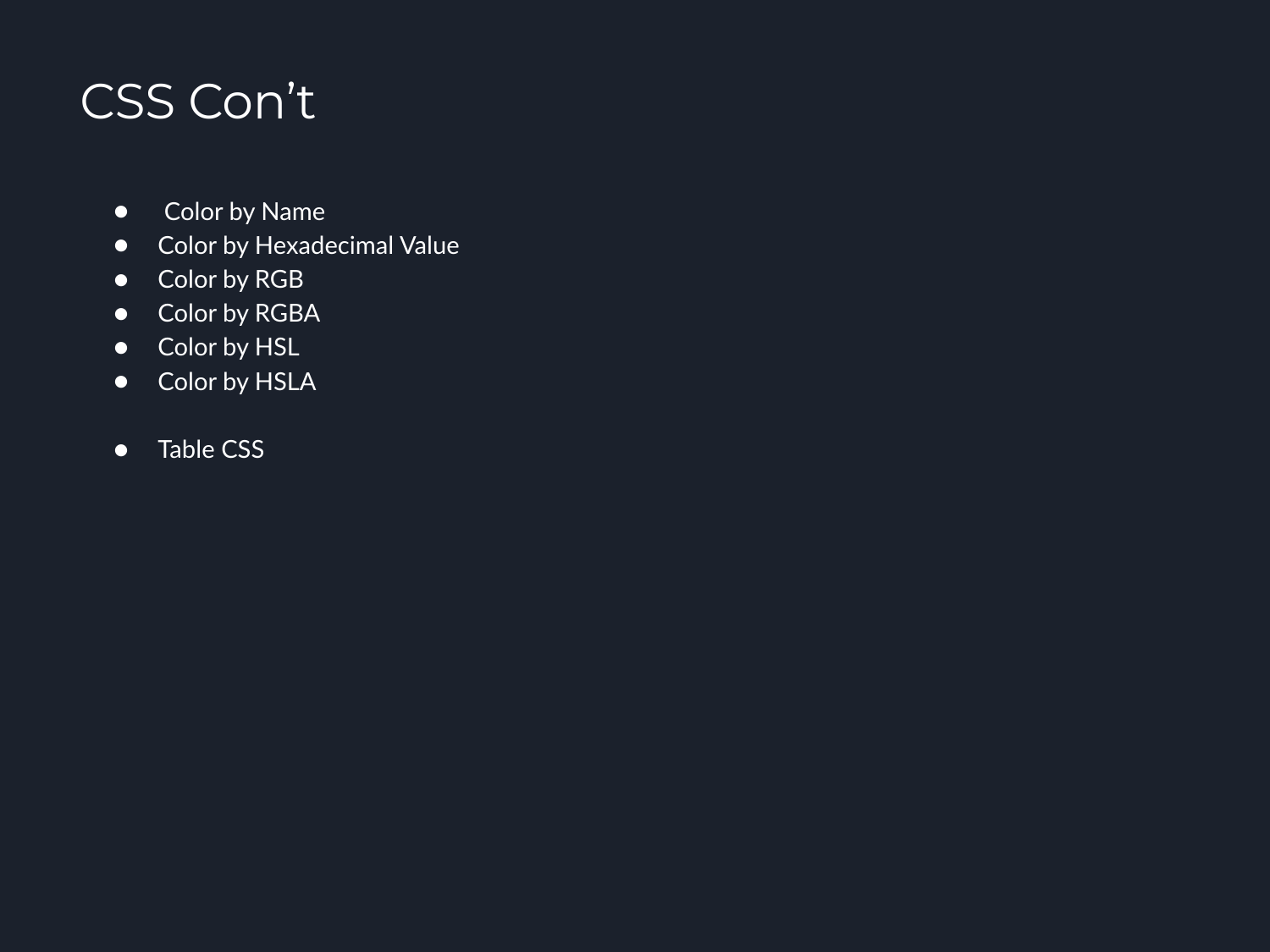

# CSS Con’t
 Color by Name
Color by Hexadecimal Value
Color by RGB
Color by RGBA
Color by HSL
Color by HSLA

Table CSS